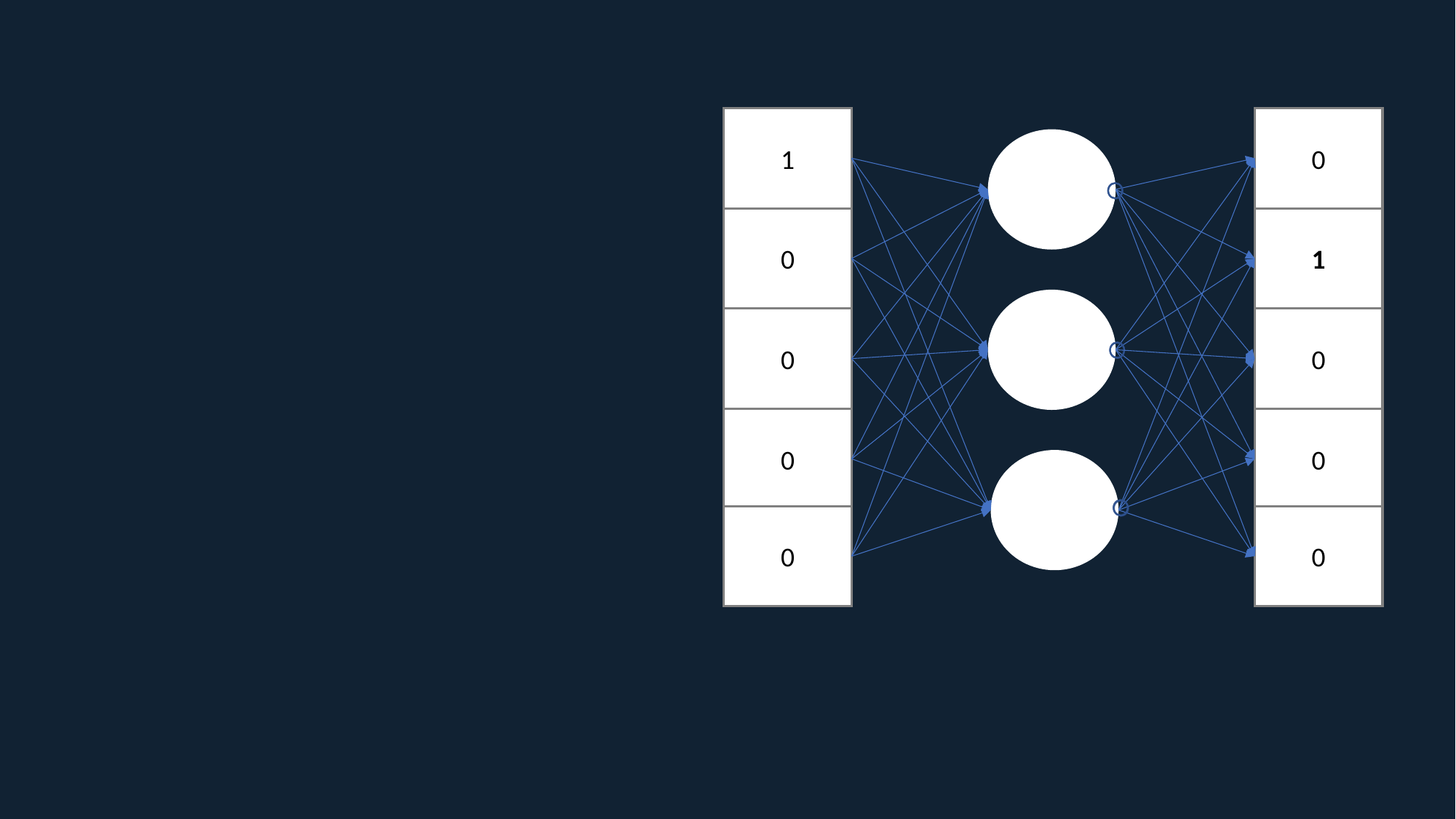

1
0

0
1

0
0

0
0

0
0